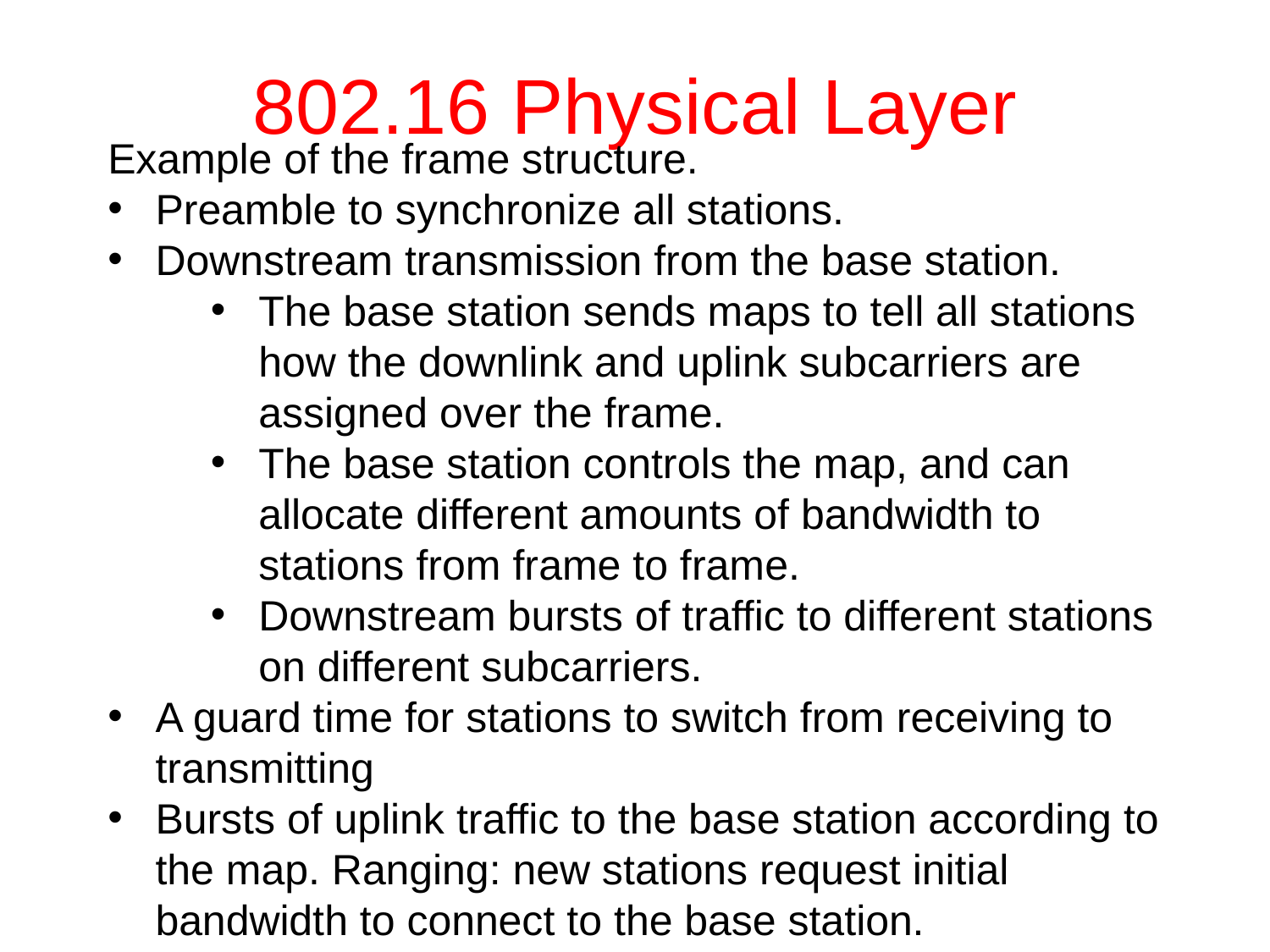

# 802.16 Physical Layer
Example of the frame structure.
Preamble to synchronize all stations.
Downstream transmission from the base station.
The base station sends maps to tell all stations how the downlink and uplink subcarriers are assigned over the frame.
The base station controls the map, and can allocate different amounts of bandwidth to stations from frame to frame.
Downstream bursts of traffic to different stations on different subcarriers.
A guard time for stations to switch from receiving to transmitting
Bursts of uplink traffic to the base station according to the map. Ranging: new stations request initial bandwidth to connect to the base station.